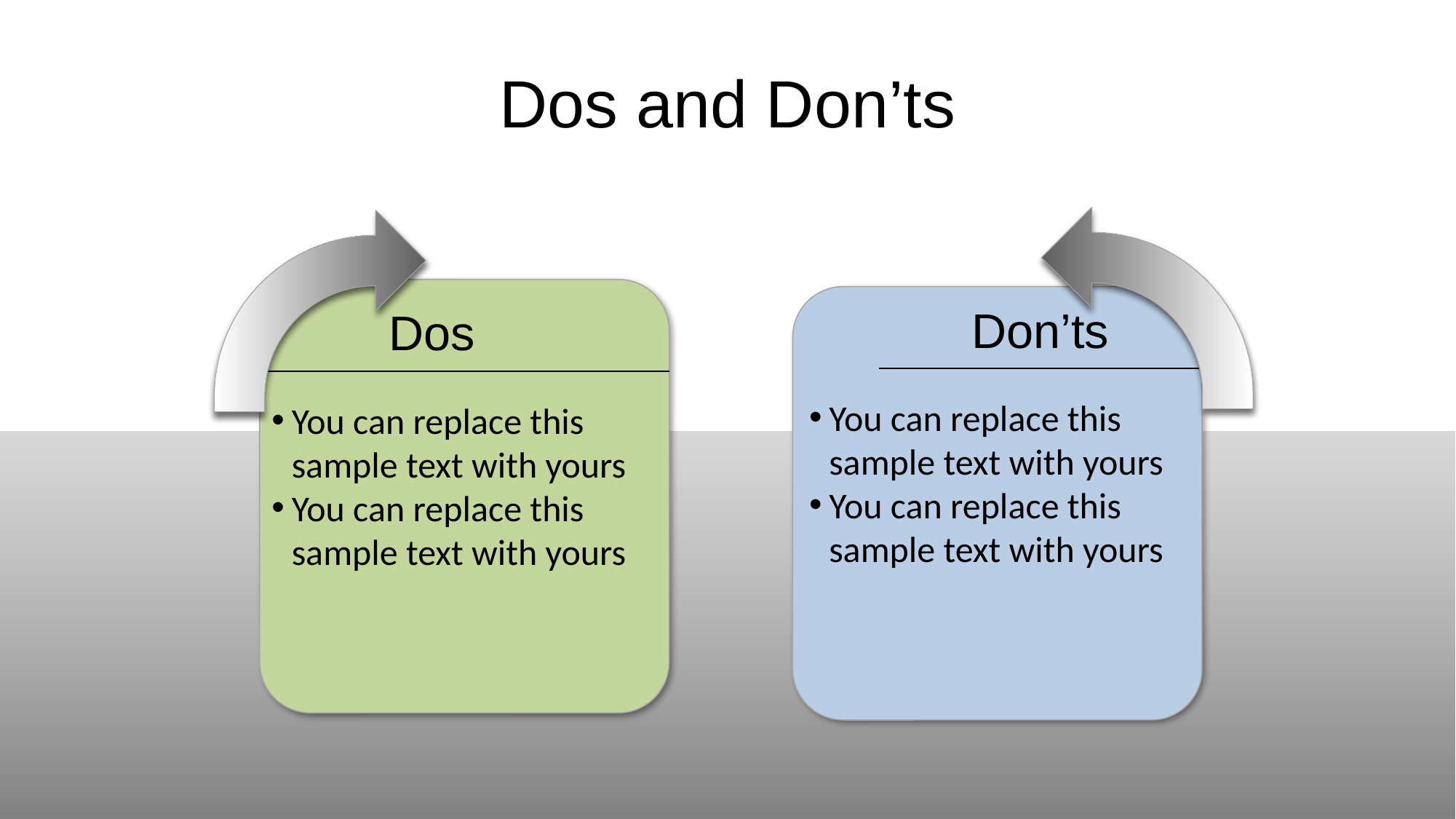

# Dos and Don’ts

Don’ts
You can replace this sample text with yours
You can replace this sample text with yours

Dos
You can replace this sample text with yours
You can replace this sample text with yours